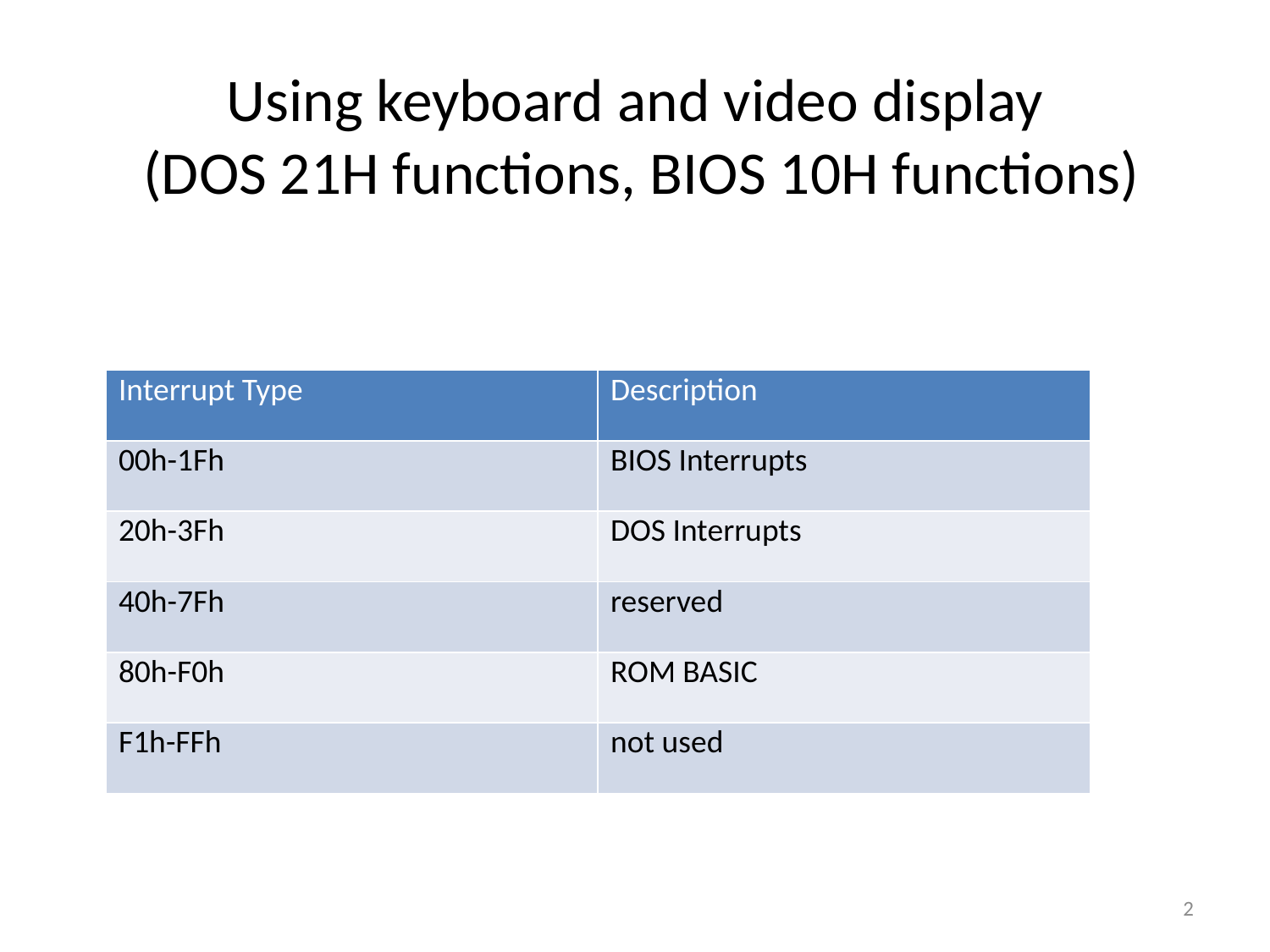

# Using keyboard and video display (DOS 21H functions, BIOS 10H functions)
| Interrupt Type | Description |
| --- | --- |
| 00h-1Fh | BIOS Interrupts |
| 20h-3Fh | DOS Interrupts |
| 40h-7Fh | reserved |
| 80h-F0h | ROM BASIC |
| F1h-FFh | not used |
2